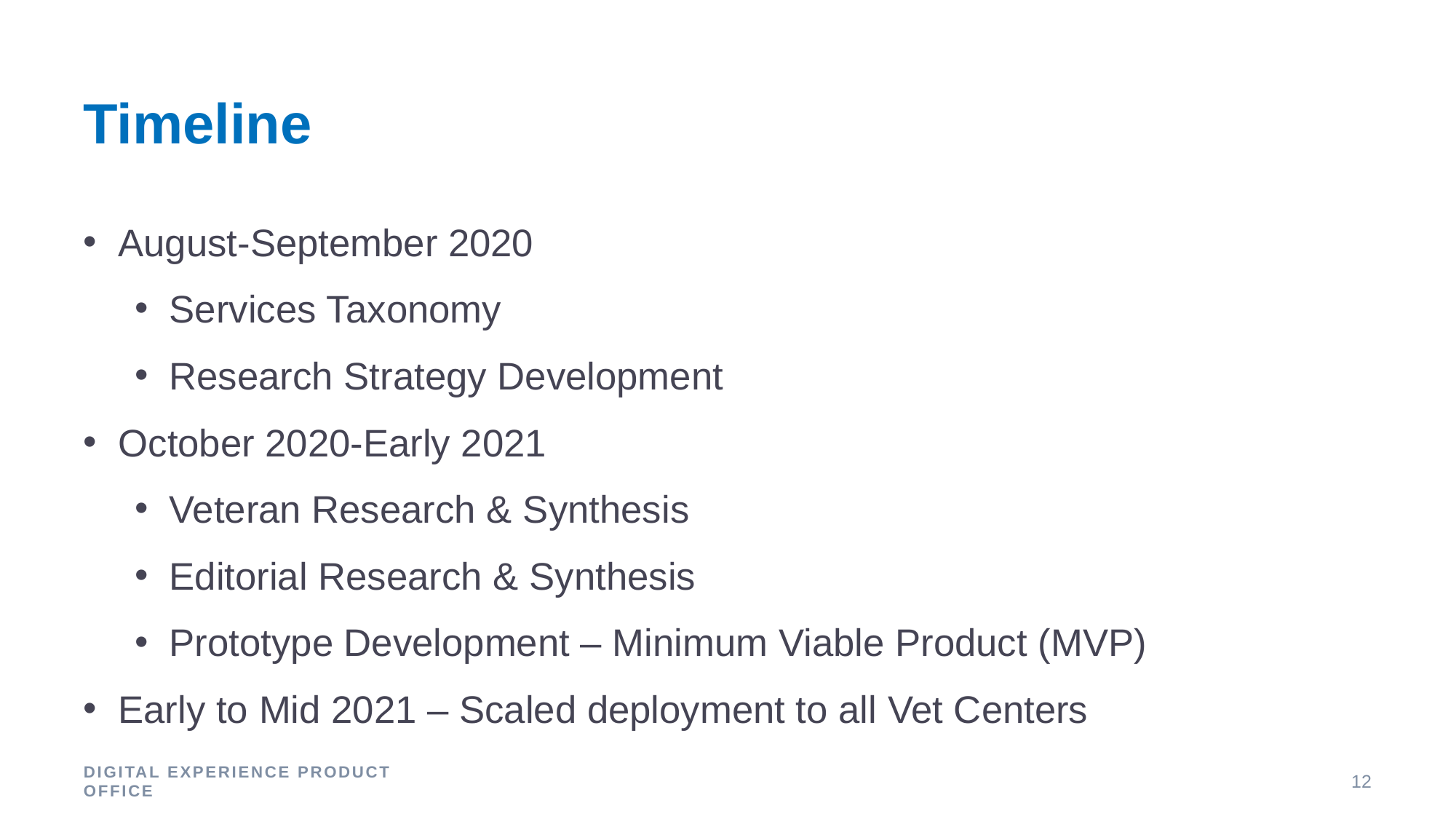

# Timeline
August-September 2020
Services Taxonomy
Research Strategy Development
October 2020-Early 2021
Veteran Research & Synthesis
Editorial Research & Synthesis
Prototype Development – Minimum Viable Product (MVP)
Early to Mid 2021 – Scaled deployment to all Vet Centers
DIGITAL EXPERIENCE PRODUCT OFFICE

12